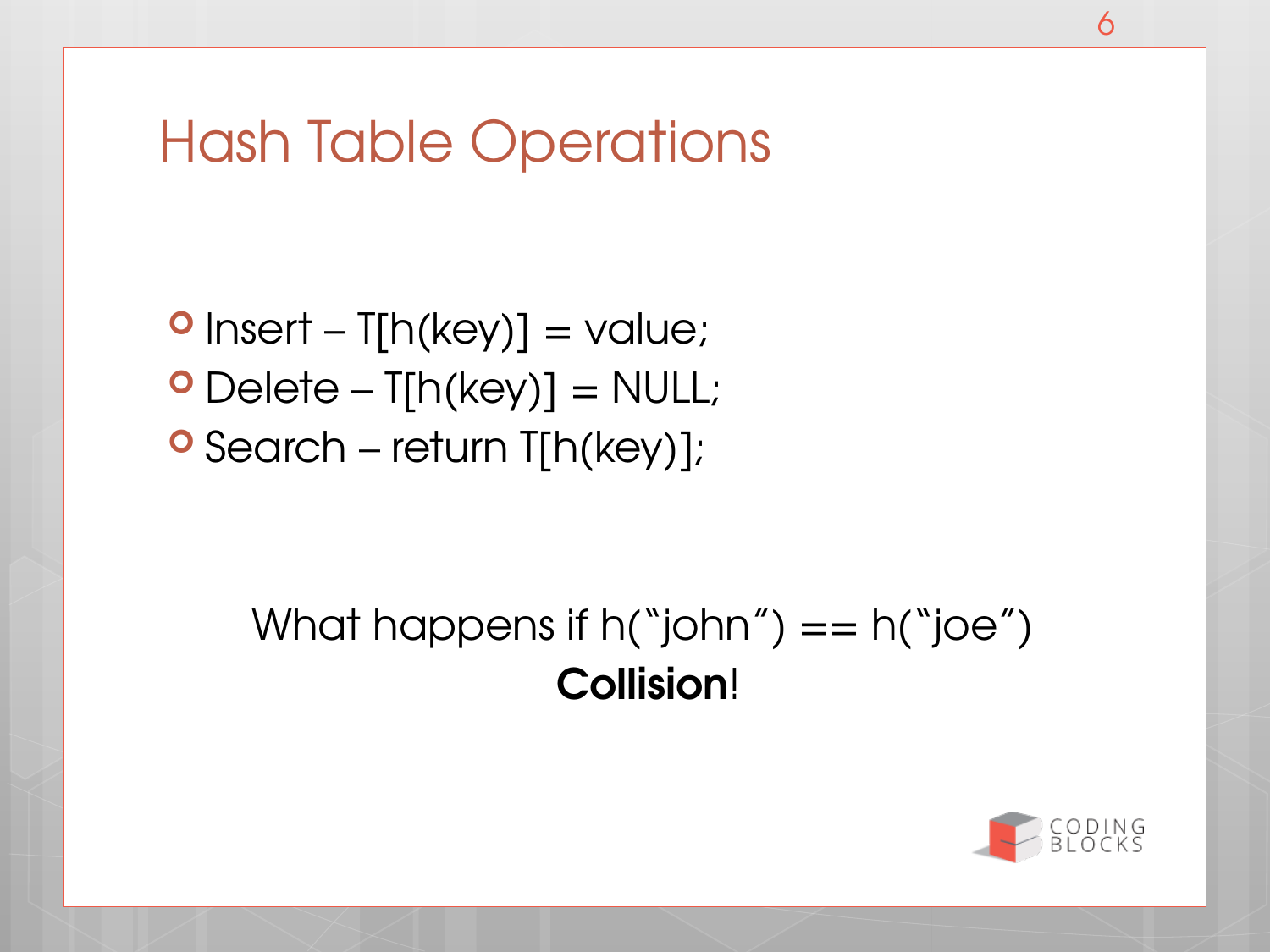

6
# Hash Table Operations
Insert – T[h(key)] = value;
Delete – T[h(key)] = NULL;
Search – return T[h(key)];

What happens if h(“john”) == h(“joe”)
Collision!